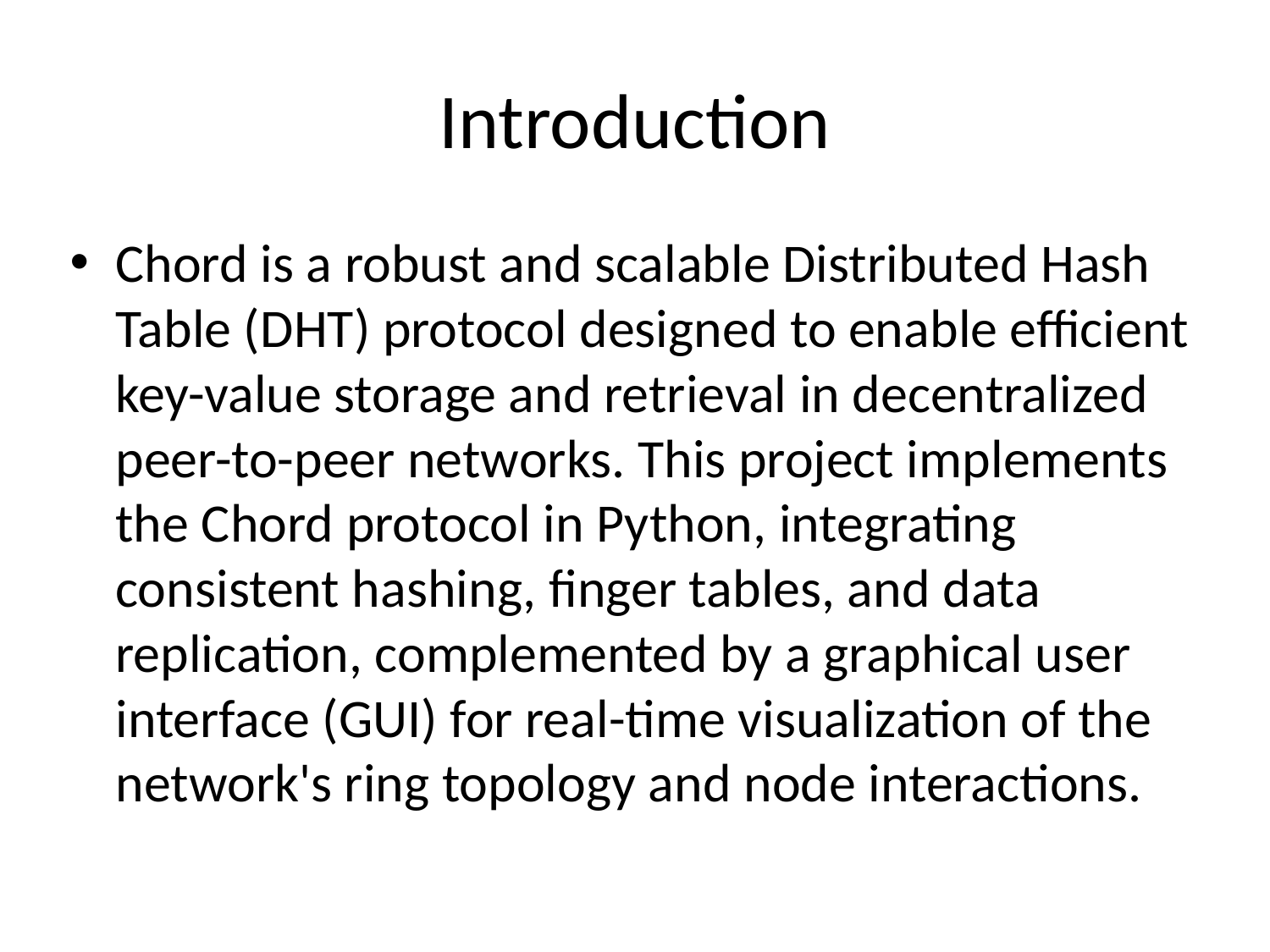

# Introduction
Chord is a robust and scalable Distributed Hash Table (DHT) protocol designed to enable efficient key-value storage and retrieval in decentralized peer-to-peer networks. This project implements the Chord protocol in Python, integrating consistent hashing, finger tables, and data replication, complemented by a graphical user interface (GUI) for real-time visualization of the network's ring topology and node interactions.